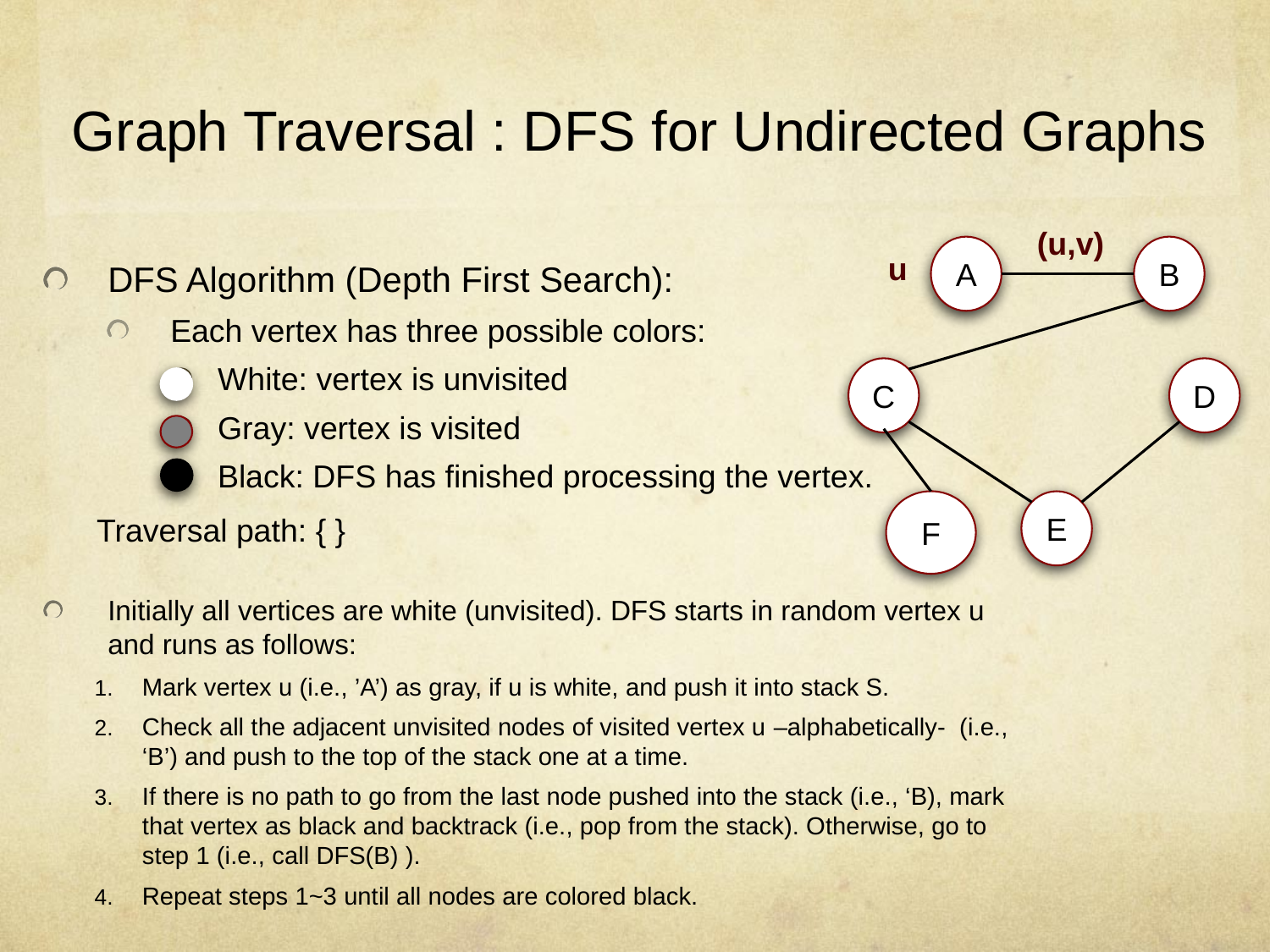

# Graph Traversal : DFS for Undirected Graphs
(u,v)
A
B
C
D
E
u
DFS Algorithm (Depth First Search):
Each vertex has three possible colors:
White: vertex is unvisited
Gray: vertex is visited
Black: DFS has finished processing the vertex.

Initially all vertices are white (unvisited). DFS starts in random vertex u and runs as follows:
Mark vertex u (i.e., ’A’) as gray, if u is white, and push it into stack S.
Check all the adjacent unvisited nodes of visited vertex u –alphabetically-  (i.e., ‘B’) and push to the top of the stack one at a time.
If there is no path to go from the last node pushed into the stack (i.e., ‘B), mark that vertex as black and backtrack (i.e., pop from the stack). Otherwise, go to step 1 (i.e., call DFS(B) ).
Repeat steps 1~3 until all nodes are colored black.

F
Traversal path: { }